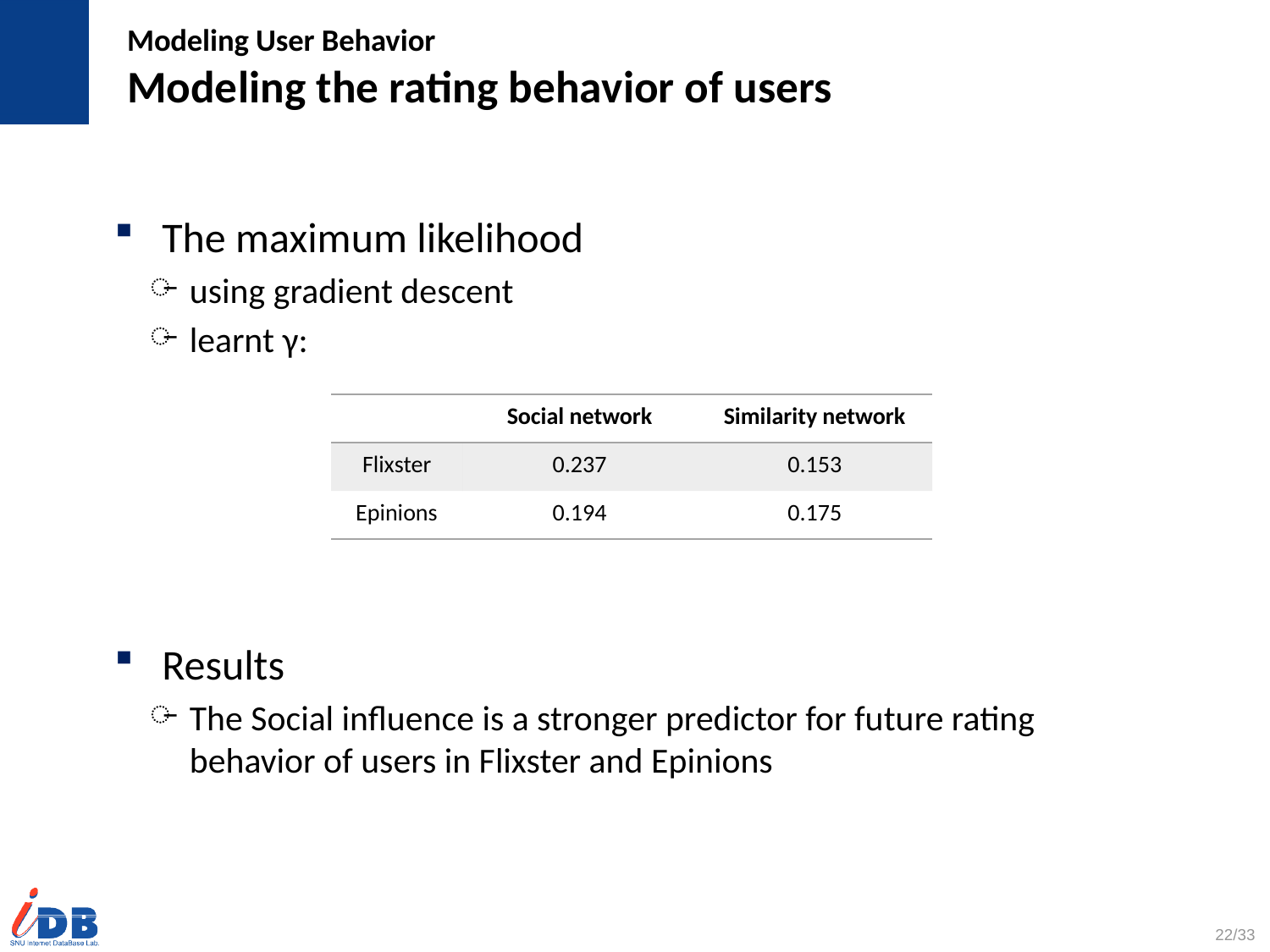

# Modeling User Behavior Modeling the rating behavior of users
The maximum likelihood
using gradient descent
learnt γ:

Results
The Social influence is a stronger predictor for future rating behavior of users in Flixster and Epinions

|  | Social network | Similarity network |
| --- | --- | --- |
| Flixster | 0.237 | 0.153 |
| Epinions | 0.194 | 0.175 |
22/33